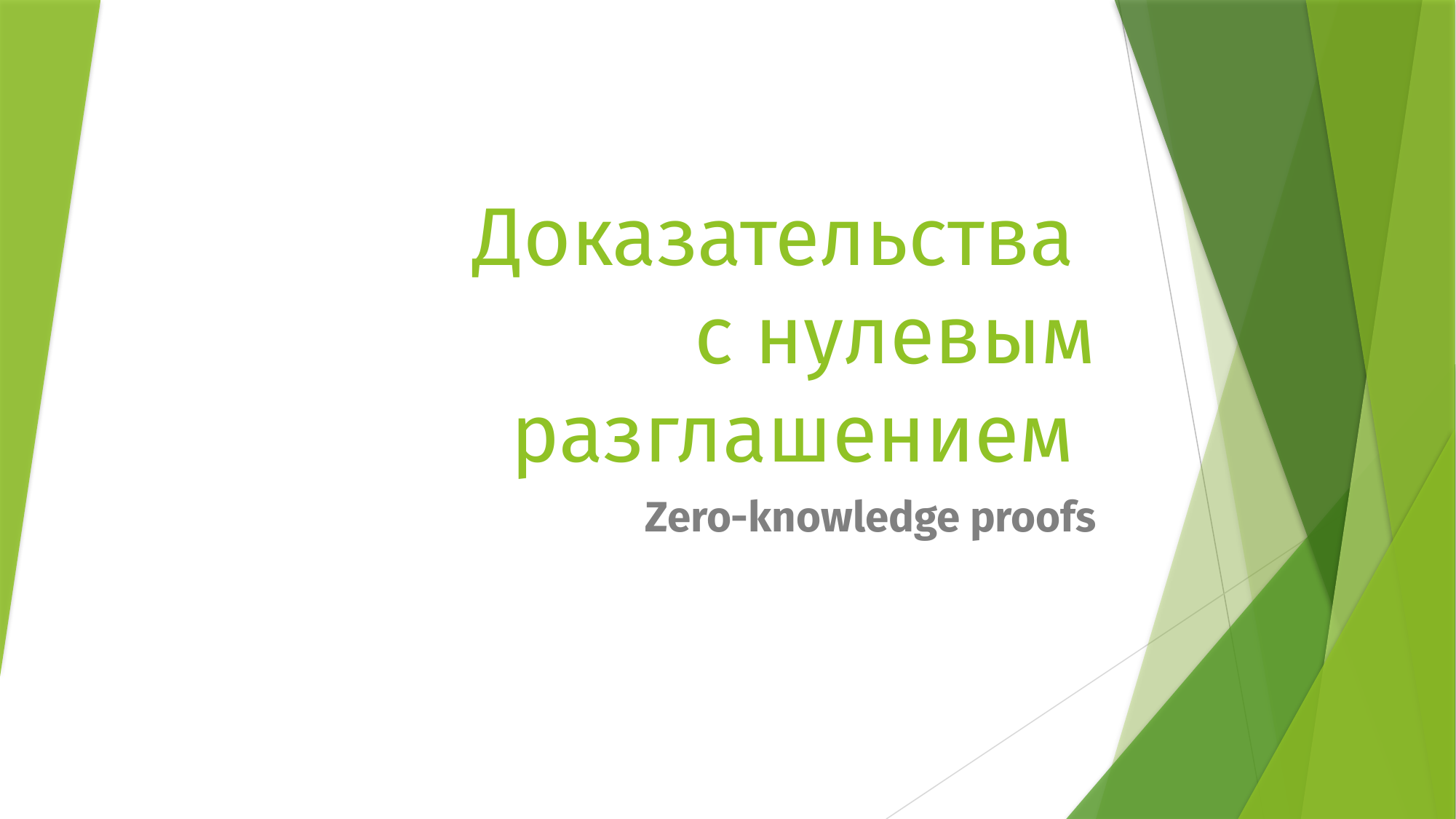

# Доказательства с нулевым разглашением
Zero-knowledge proofs